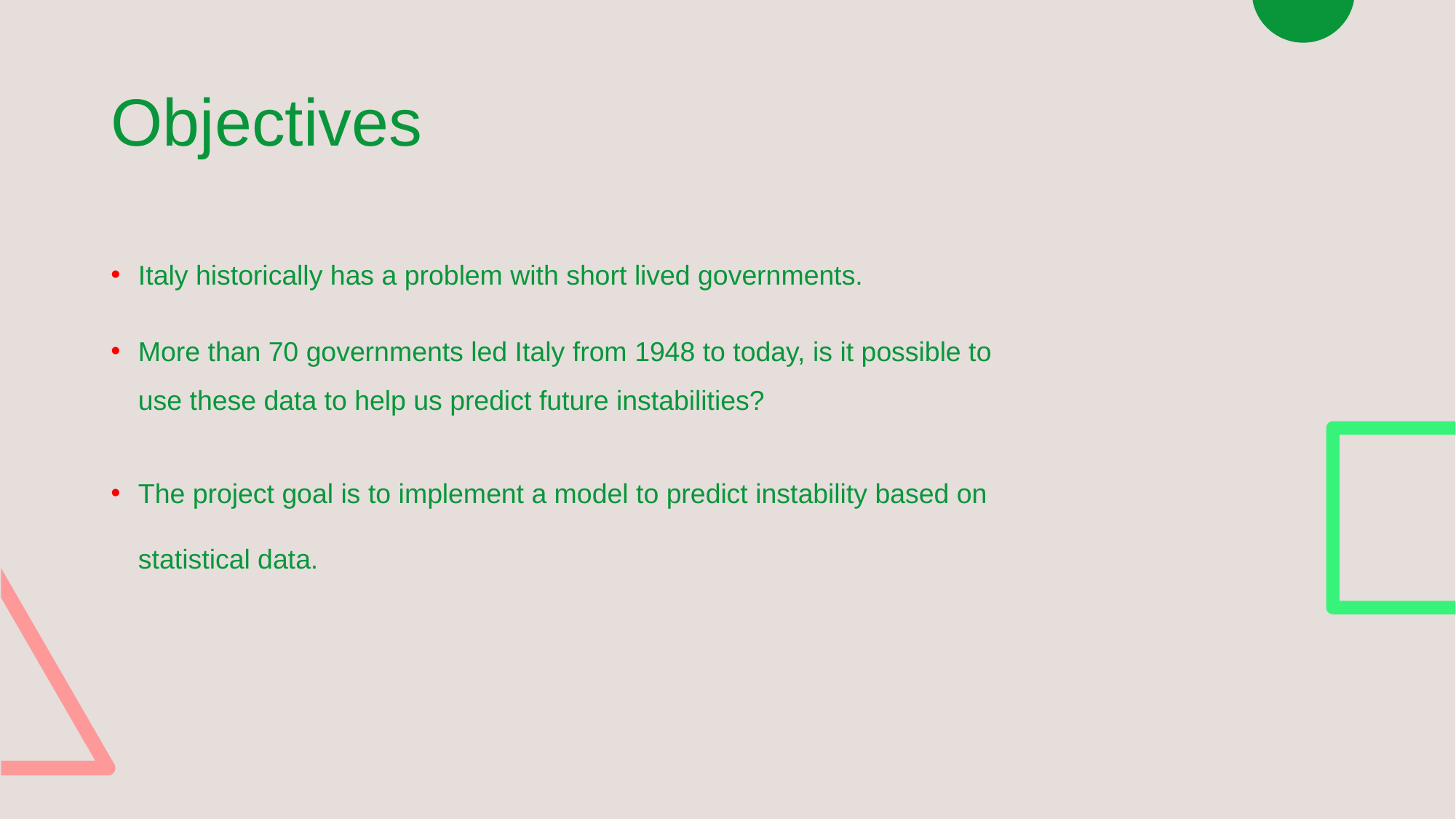

# Objectives
Italy historically has a problem with short lived governments.
More than 70 governments led Italy from 1948 to today, is it possible to use these data to help us predict future instabilities?
The project goal is to implement a model to predict instability based on statistical data.